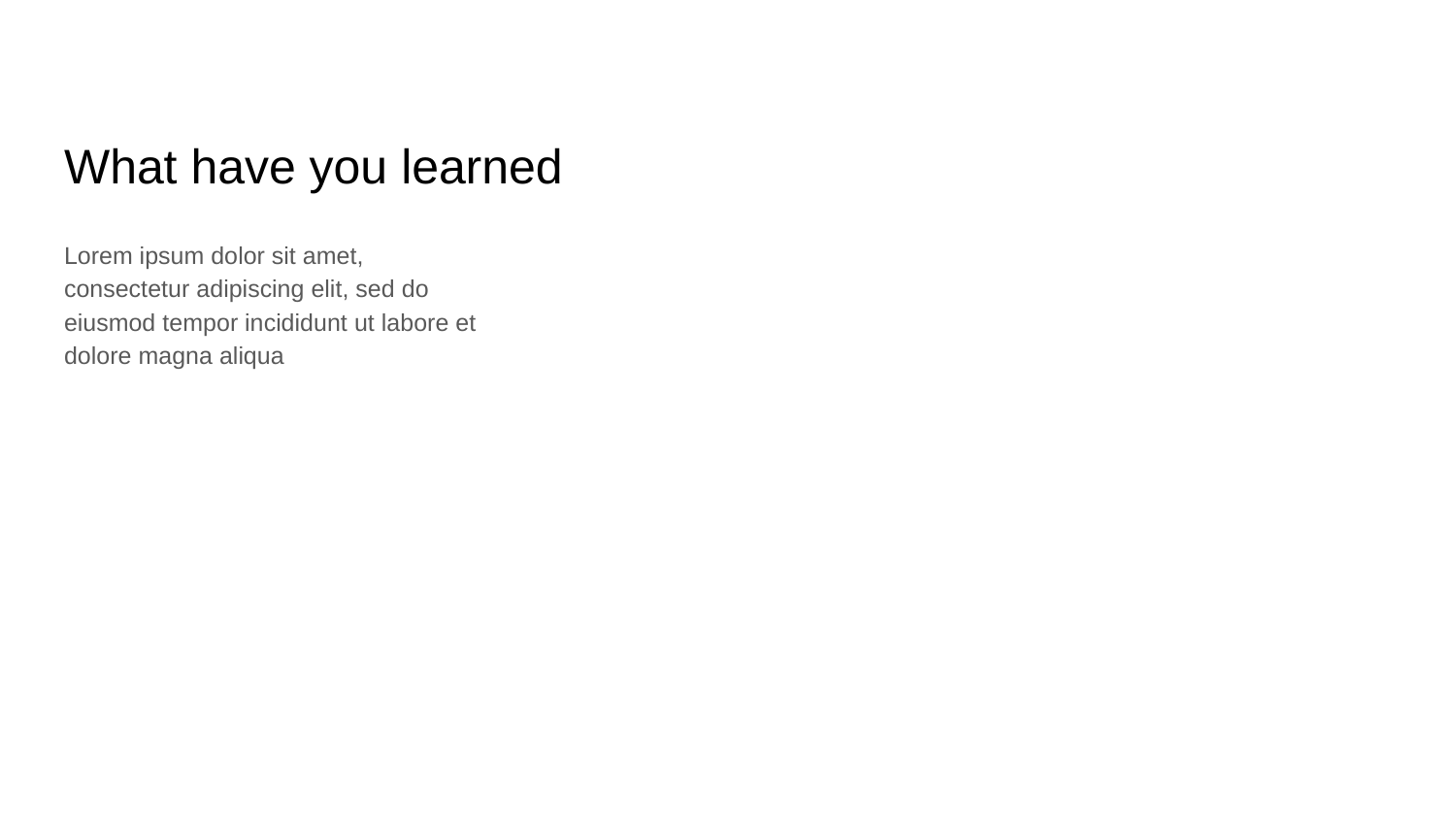

# What have you learned
Lorem ipsum dolor sit amet, consectetur adipiscing elit, sed do eiusmod tempor incididunt ut labore et dolore magna aliqua